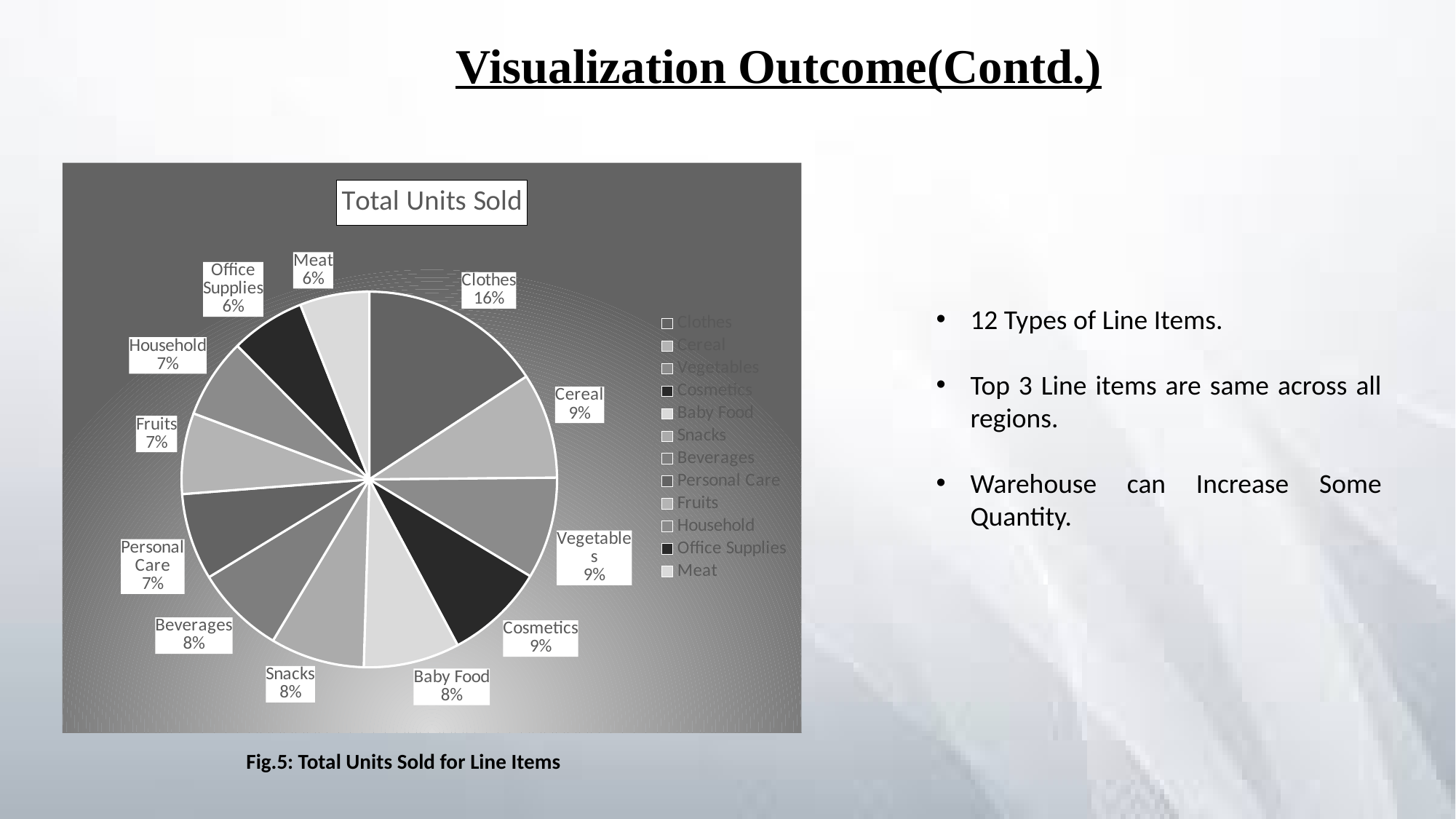

Visualization Outcome(Contd.)

### Chart: Total Units Sold

| Category | Sales |
|---|---|
| Clothes | 2664782469.0 |
| Cereal | 1534981467.0 |
| Vegetables | 1480444326.0 |
| Cosmetics | 1450836794.0 |
| Baby Food | 1399316162.0 |
| Snacks | 1368443519.0 |
| Beverages | 1304346926.0 |
| Personal Care | 1260385863.0 |
| Fruits | 1178121469.0 |
| Household | 1162137002.0 |
| Office Supplies | 1084224734.0 |
| Meat | 1011048303.0 |
12 Types of Line Items.

Top 3 Line items are same across all regions.

Warehouse can Increase Some Quantity.
Grouping
Fig.5: Total Units Sold for Line Items